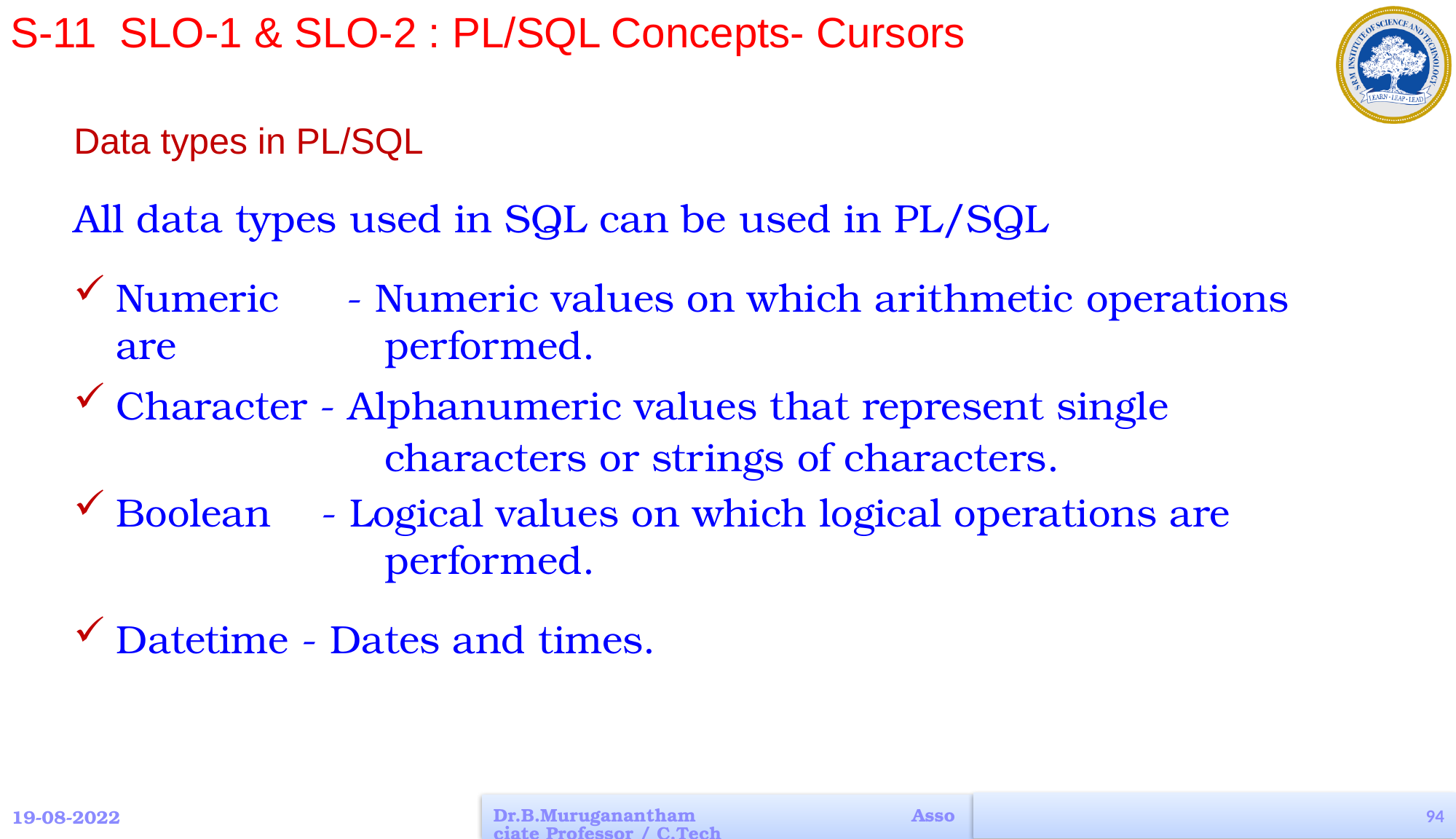

S-11	SLO-1 & SLO-2 : PL/SQL Concepts- Cursors
Data types in PL/SQL
All data types used in SQL can be used in PL/SQL

Numeric 	 - Numeric values on which arithmetic operations are 		    performed.
Character - Alphanumeric values that represent single 				    characters or strings of characters.
Boolean    - Logical values on which logical operations are 			    performed.
Datetime - Dates and times.

94
19-08-2022
Dr.B.Muruganantham                                   Associate Professor / C.Tech